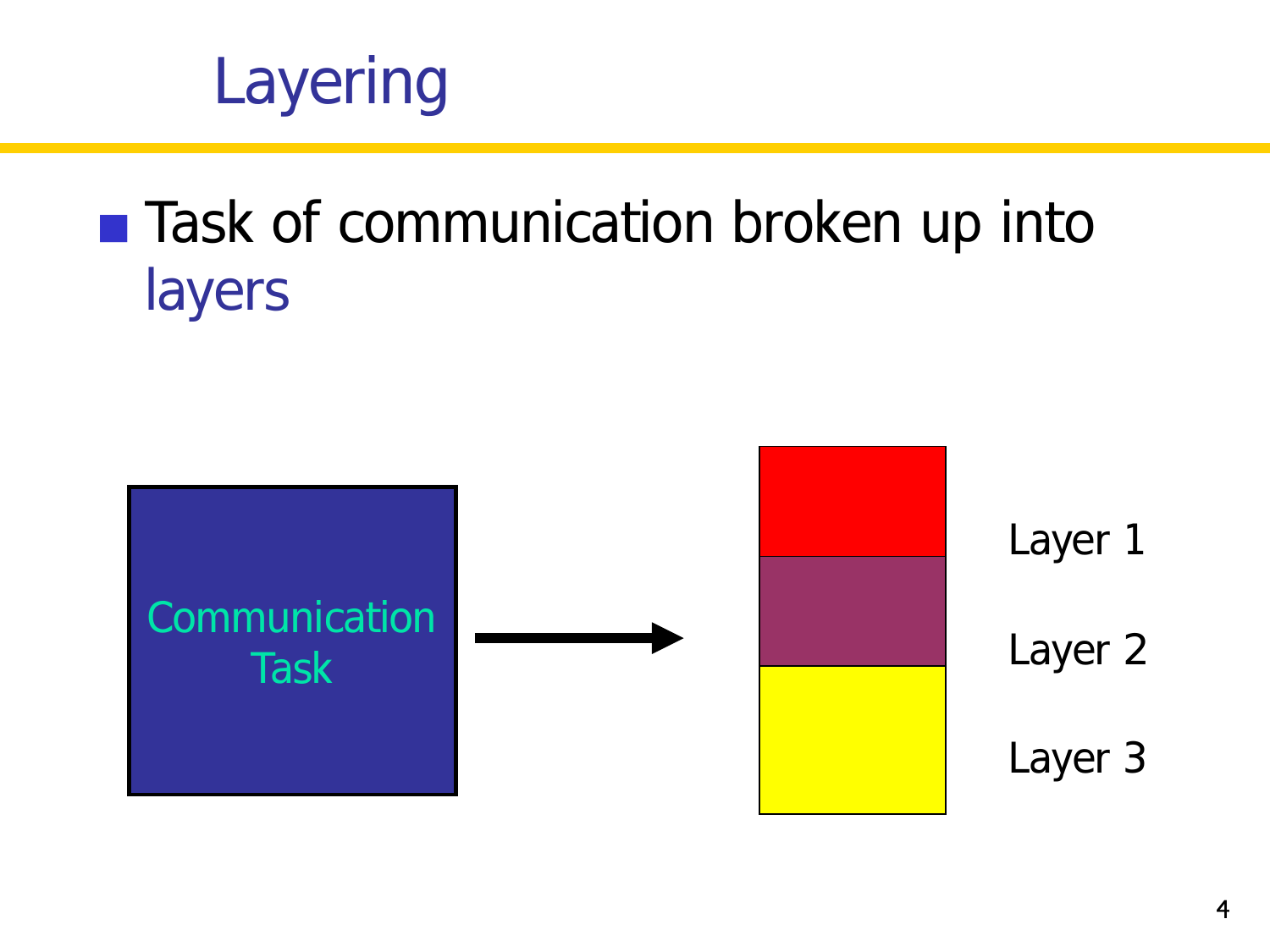

Layering
Task of communication broken up into layers

Communication
Task
Layer 1

Layer 2

Layer 3
4